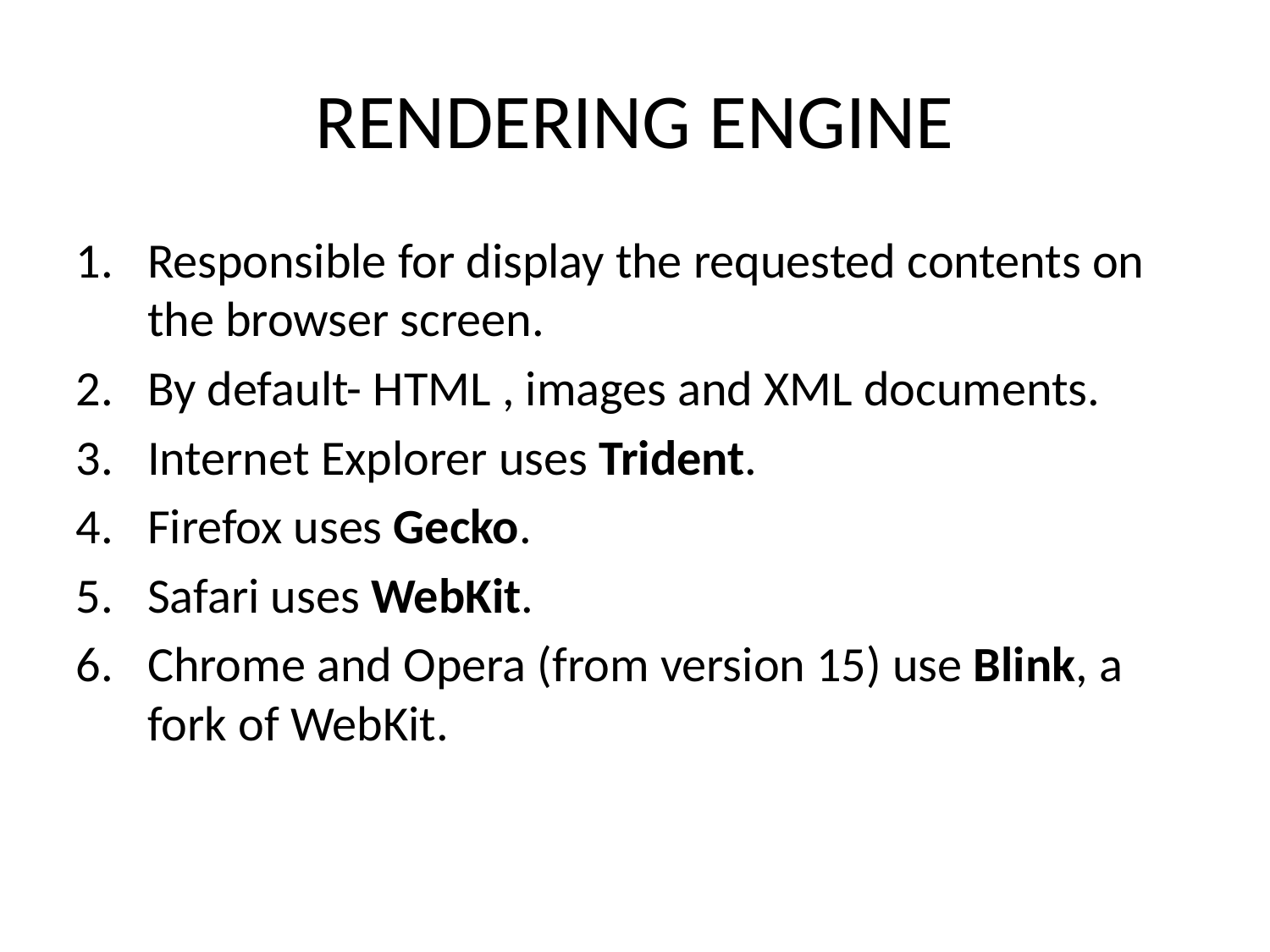

RENDERING ENGINE
Responsible for display the requested contents on the browser screen.
By default- HTML , images and XML documents.
Internet Explorer uses Trident.
Firefox uses Gecko.
Safari uses WebKit.
Chrome and Opera (from version 15) use Blink, a fork of WebKit.